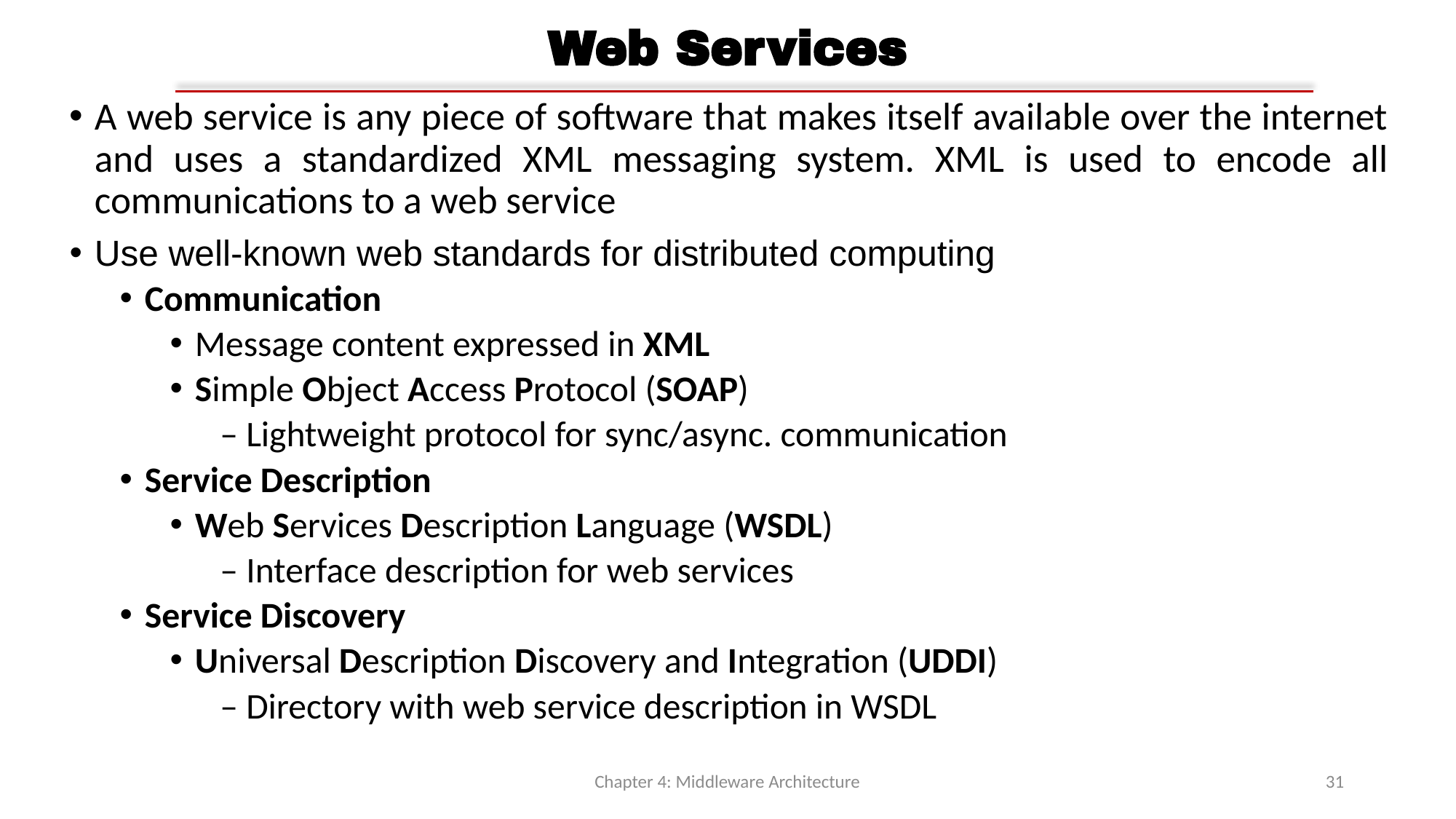

# Web Services
A web service is any piece of software that makes itself available over the internet and uses a standardized XML messaging system. XML is used to encode all communications to a web service
Use well-known web standards for distributed computing
Communication
Message content expressed in XML
Simple Object Access Protocol (SOAP)
– Lightweight protocol for sync/async. communication
Service Description
Web Services Description Language (WSDL)
– Interface description for web services
Service Discovery
Universal Description Discovery and Integration (UDDI)
– Directory with web service description in WSDL
Chapter 4: Middleware Architecture
31